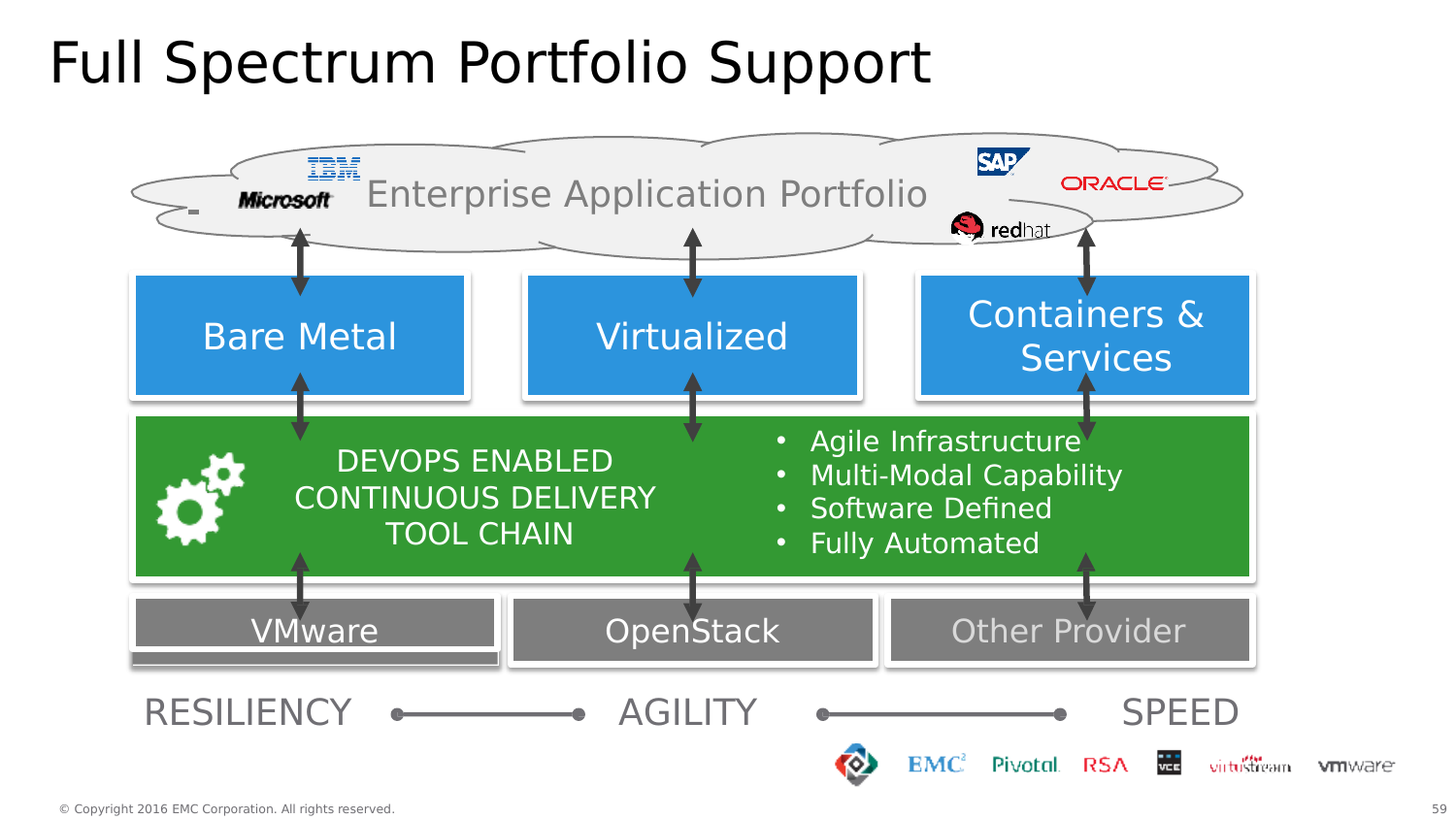

# Full Spectrum Portfolio Support

Enterprise Application Portfolio

Containers &  Services
Bare Metal
Virtualized

Agile Infrastructure
Multi-Modal Capability
Software Defined
Fully Automated
DEVOPS ENABLED  CONTINUOUS DELIVERY  TOOL CHAIN

VMware
OpenStack
Other Provider
AGILITY
RESILIENCY
SPEED

© Copyright 2016 EMC Corporation. All rights reserved.
59